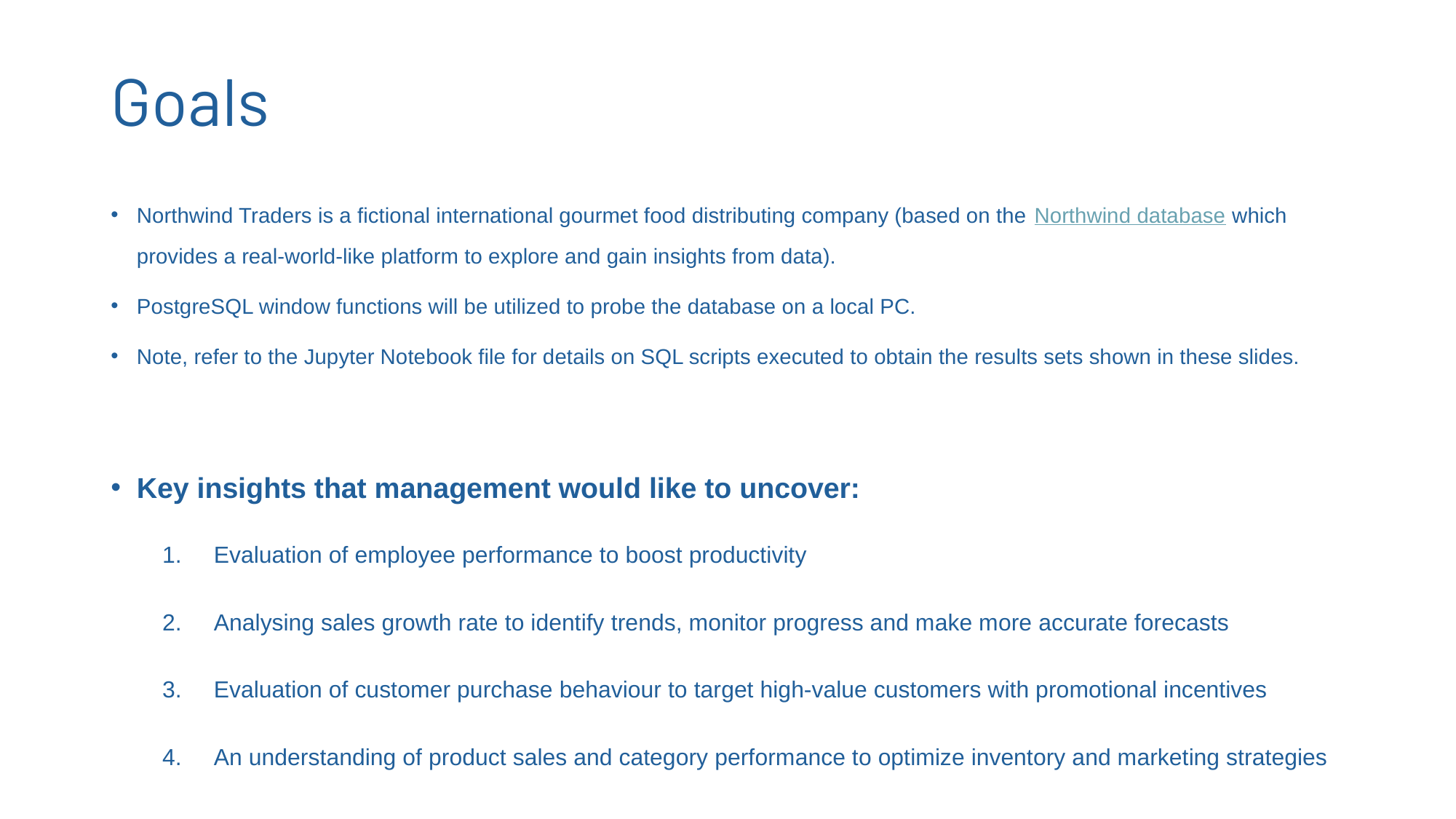

# Goals
Northwind Traders is a fictional international gourmet food distributing company (based on the Northwind database which provides a real-world-like platform to explore and gain insights from data).
PostgreSQL window functions will be utilized to probe the database on a local PC.
Note, refer to the Jupyter Notebook file for details on SQL scripts executed to obtain the results sets shown in these slides.

Key insights that management would like to uncover:

Evaluation of employee performance to boost productivity

Analysing sales growth rate to identify trends, monitor progress and make more accurate forecasts

Evaluation of customer purchase behaviour to target high-value customers with promotional incentives

An understanding of product sales and category performance to optimize inventory and marketing strategies